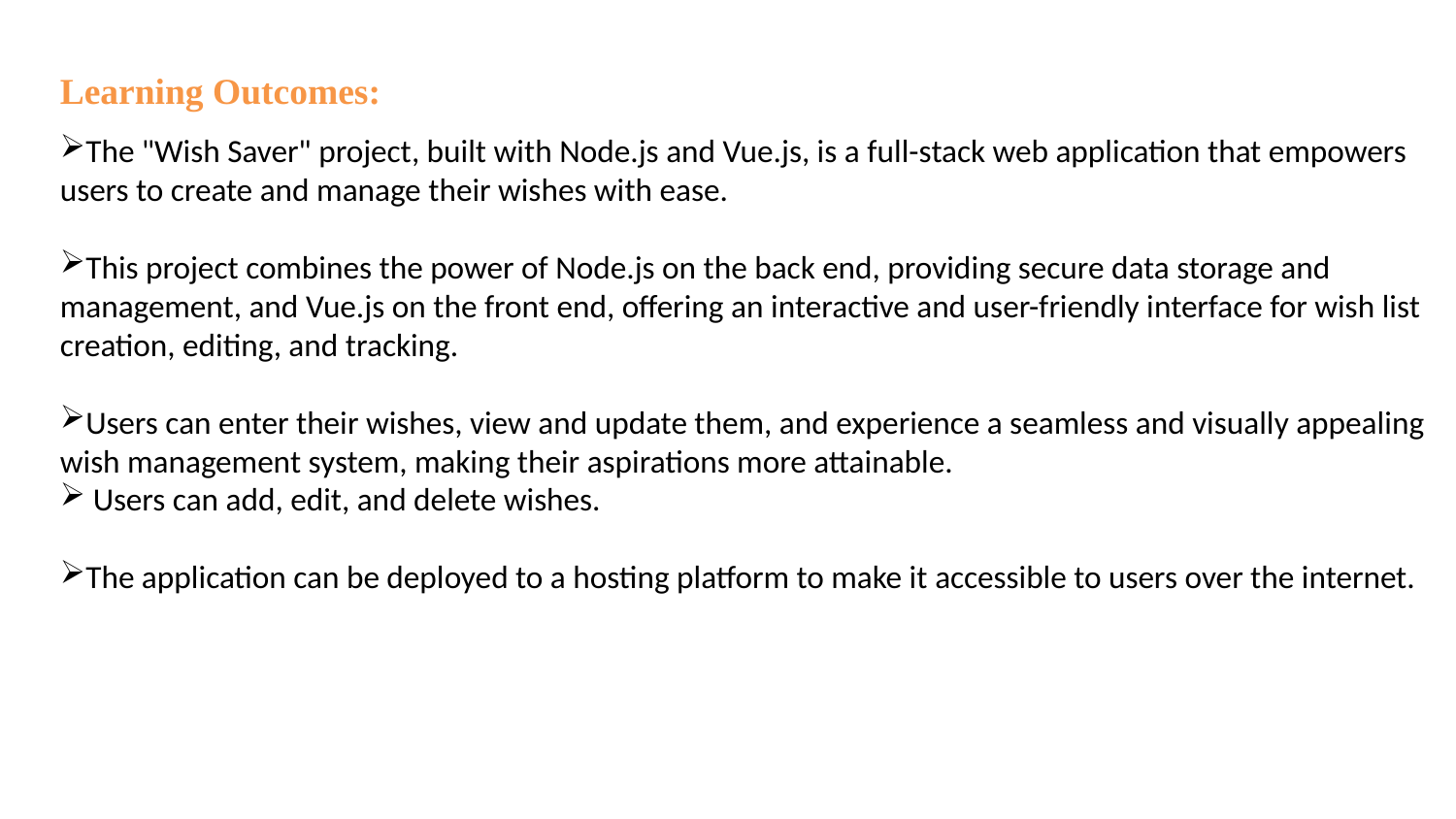

# Learning Outcomes:
The "Wish Saver" project, built with Node.js and Vue.js, is a full-stack web application that empowers users to create and manage their wishes with ease.

This project combines the power of Node.js on the back end, providing secure data storage and management, and Vue.js on the front end, offering an interactive and user-friendly interface for wish list creation, editing, and tracking.

Users can enter their wishes, view and update them, and experience a seamless and visually appealing wish management system, making their aspirations more attainable.
 Users can add, edit, and delete wishes.

The application can be deployed to a hosting platform to make it accessible to users over the internet.